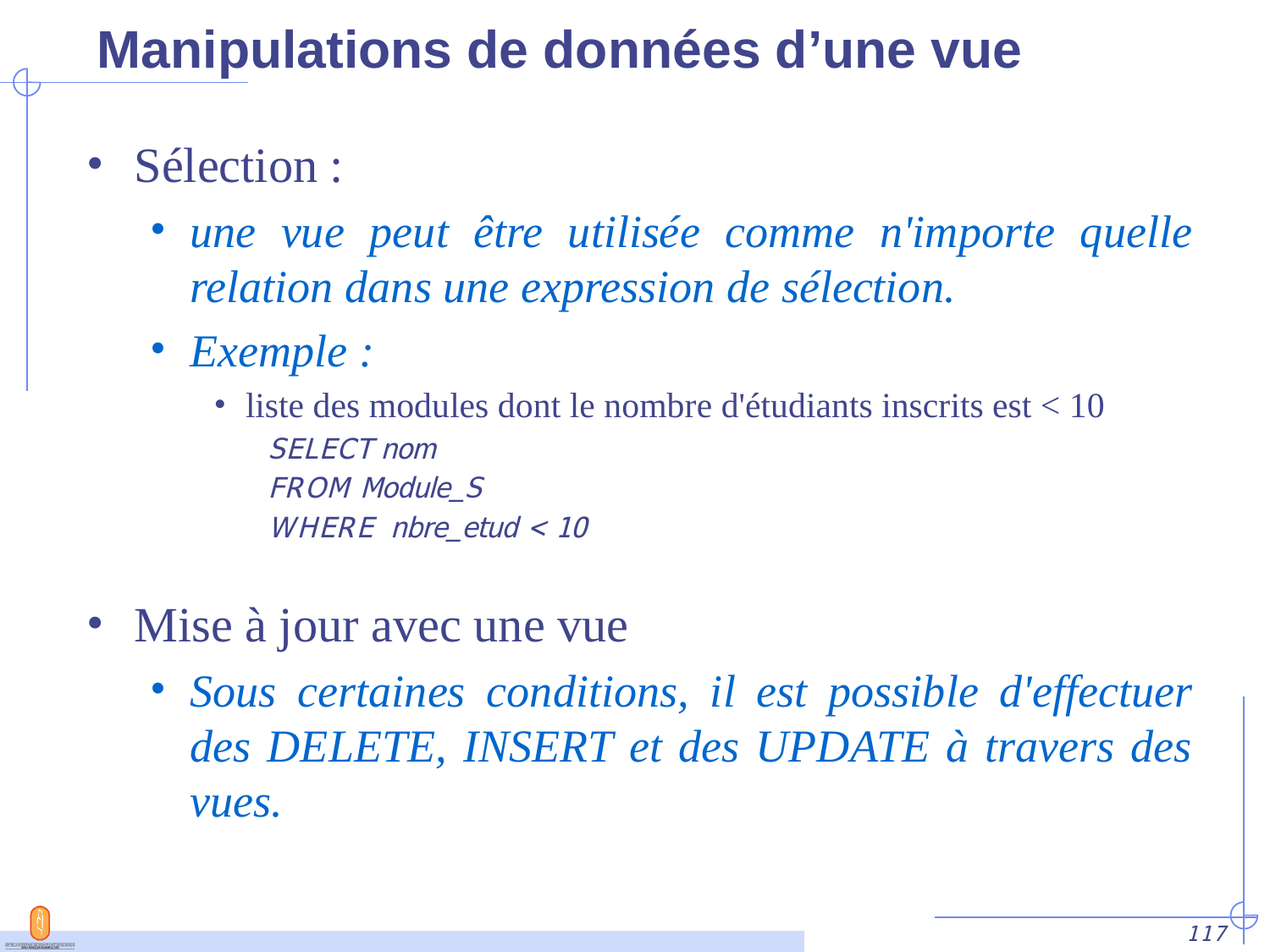

# Manipulations de données d’une vue
Sélection :
une vue peut être utilisée comme n'importe quelle relation dans une expression de sélection.
Exemple :
liste des modules dont le nombre d'étudiants inscrits est < 10
SELECT nom
FROM Module_S
WHERE  nbre_etud < 10

Mise à jour avec une vue
Sous certaines conditions, il est possible d'effectuer des DELETE, INSERT et des UPDATE à travers des vues.
117